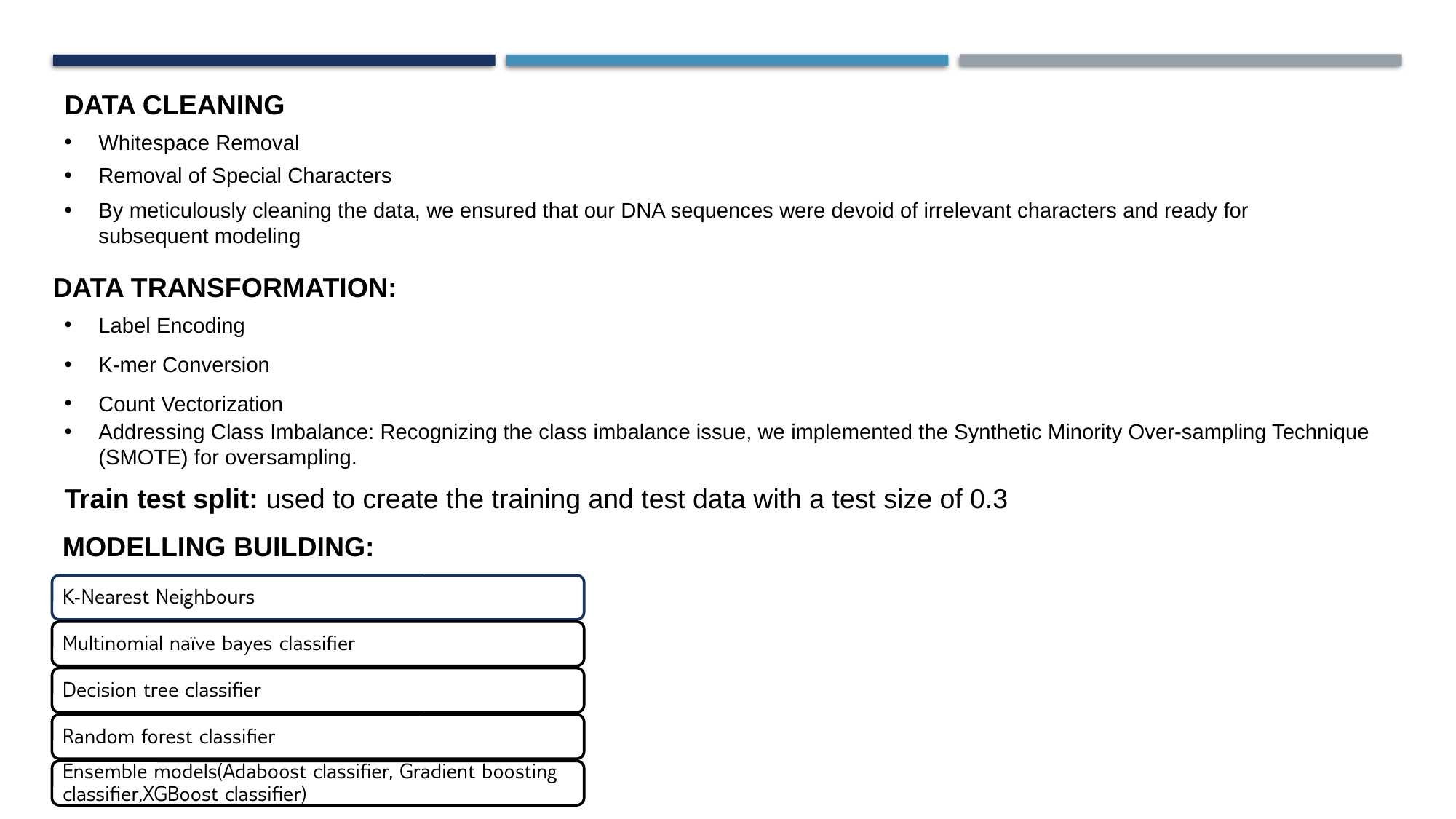

DATA CLEANING
Whitespace Removal
Removal of Special Characters
By meticulously cleaning the data, we ensured that our DNA sequences were devoid of irrelevant characters and ready for subsequent modeling
DATA TRANSFORMATION:
Label Encoding
K-mer Conversion
Count Vectorization
Addressing Class Imbalance: Recognizing the class imbalance issue, we implemented the Synthetic Minority Over-sampling Technique (SMOTE) for oversampling.
Train test split: used to create the training and test data with a test size of 0.3

MODELLING BUILDING:
K-Nearest Neighbours
Multinomial naïve bayes classifier
Decision tree classifier
Random forest classifier
Ensemble models(Adaboost classifier, Gradient boosting classifier,XGBoost classifier)